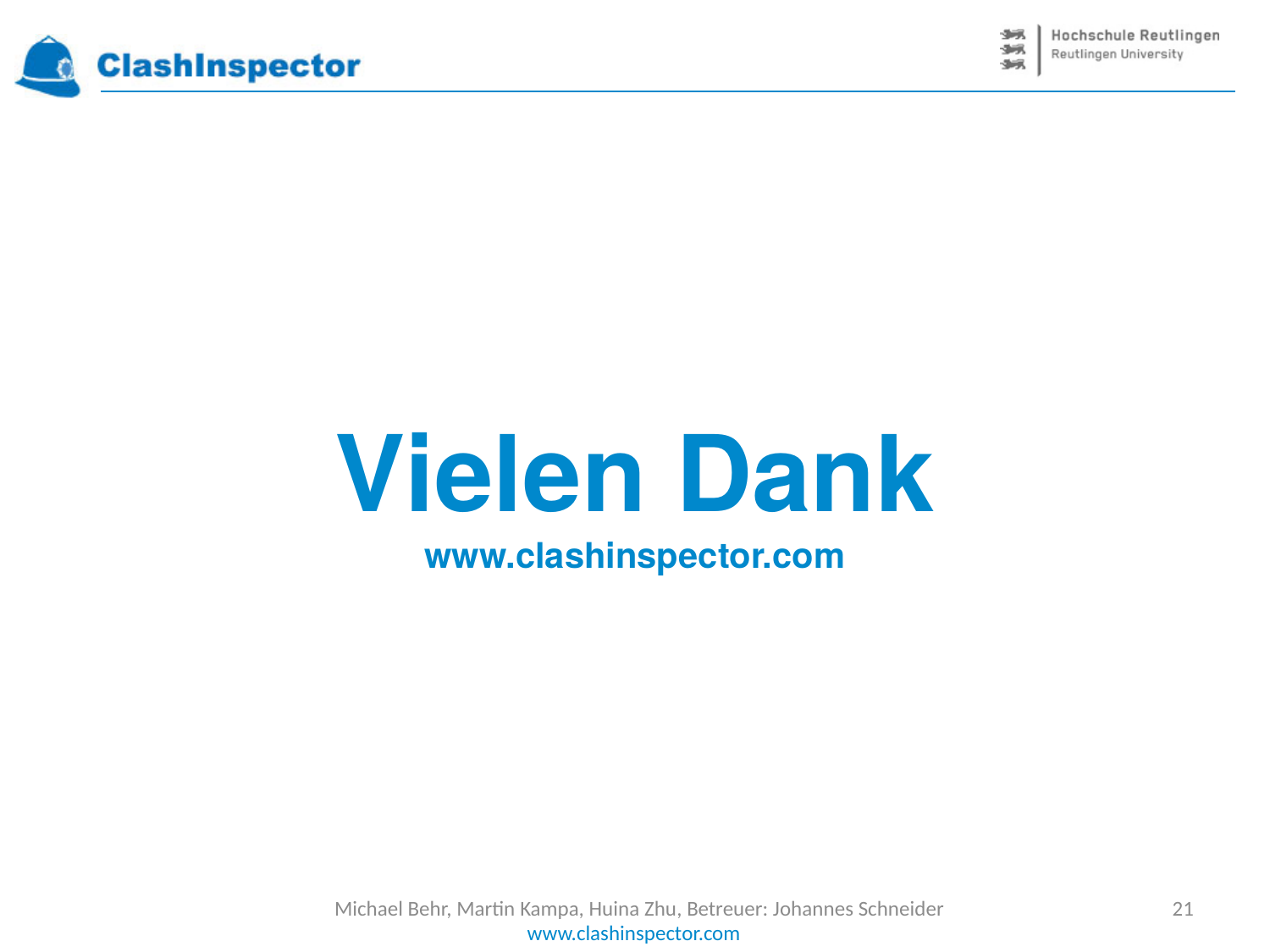

Vielen Dank
www.clashinspector.com
Michael Behr, Martin Kampa, Huina Zhu, Betreuer: Johannes Schneider
21